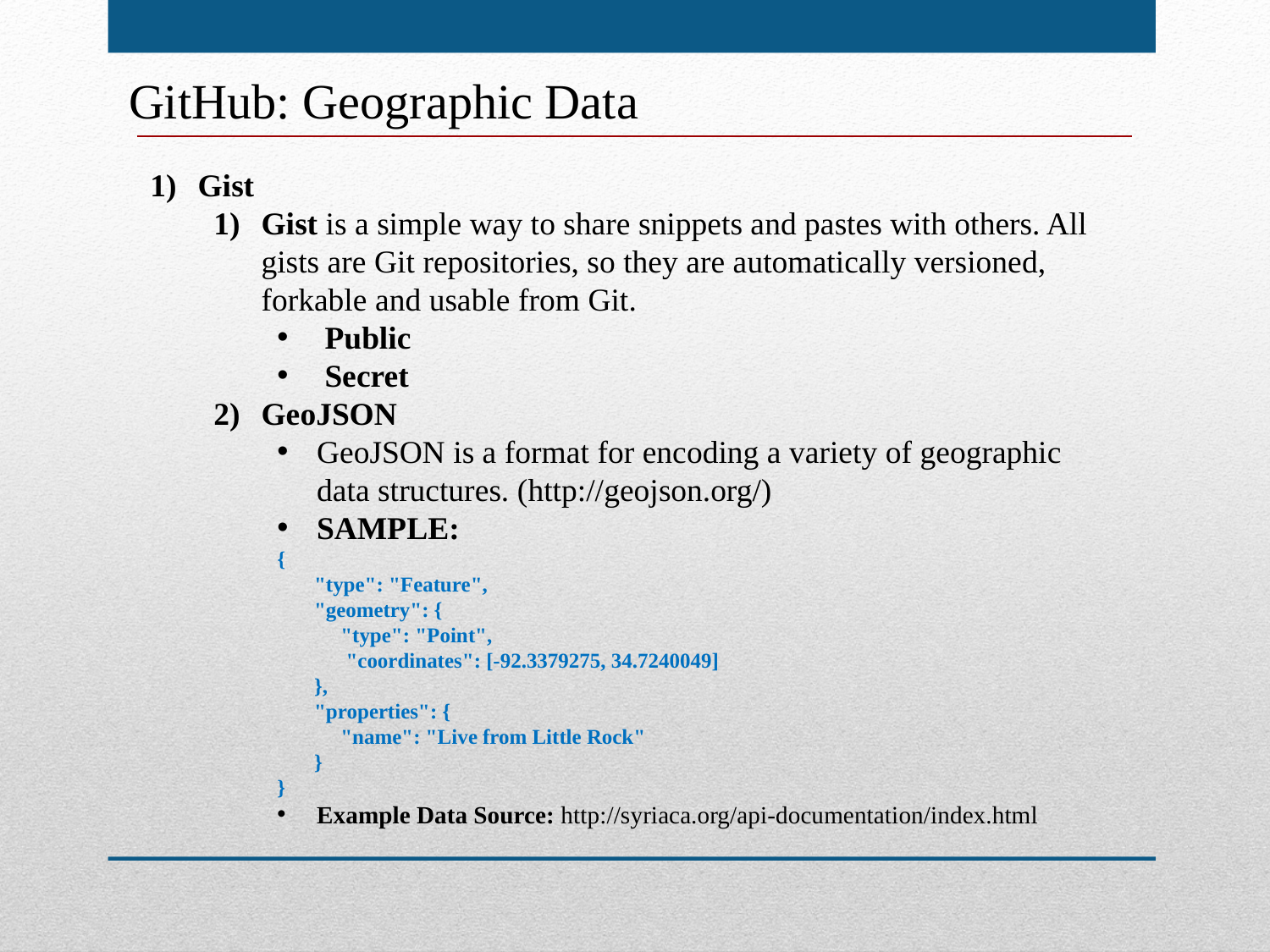

GitHub: Geographic Data
Gist
Gist is a simple way to share snippets and pastes with others. All gists are Git repositories, so they are automatically versioned, forkable and usable from Git.
Public
Secret
GeoJSON
GeoJSON is a format for encoding a variety of geographic data structures. (http://geojson.org/)
SAMPLE:
{
       "type": "Feature",
       "geometry": {
            "type": "Point",
             "coordinates": [-92.3379275, 34.7240049]
       },
       "properties": {
            "name": "Live from Little Rock"
       }
}
Example Data Source: http://syriaca.org/api-documentation/index.html